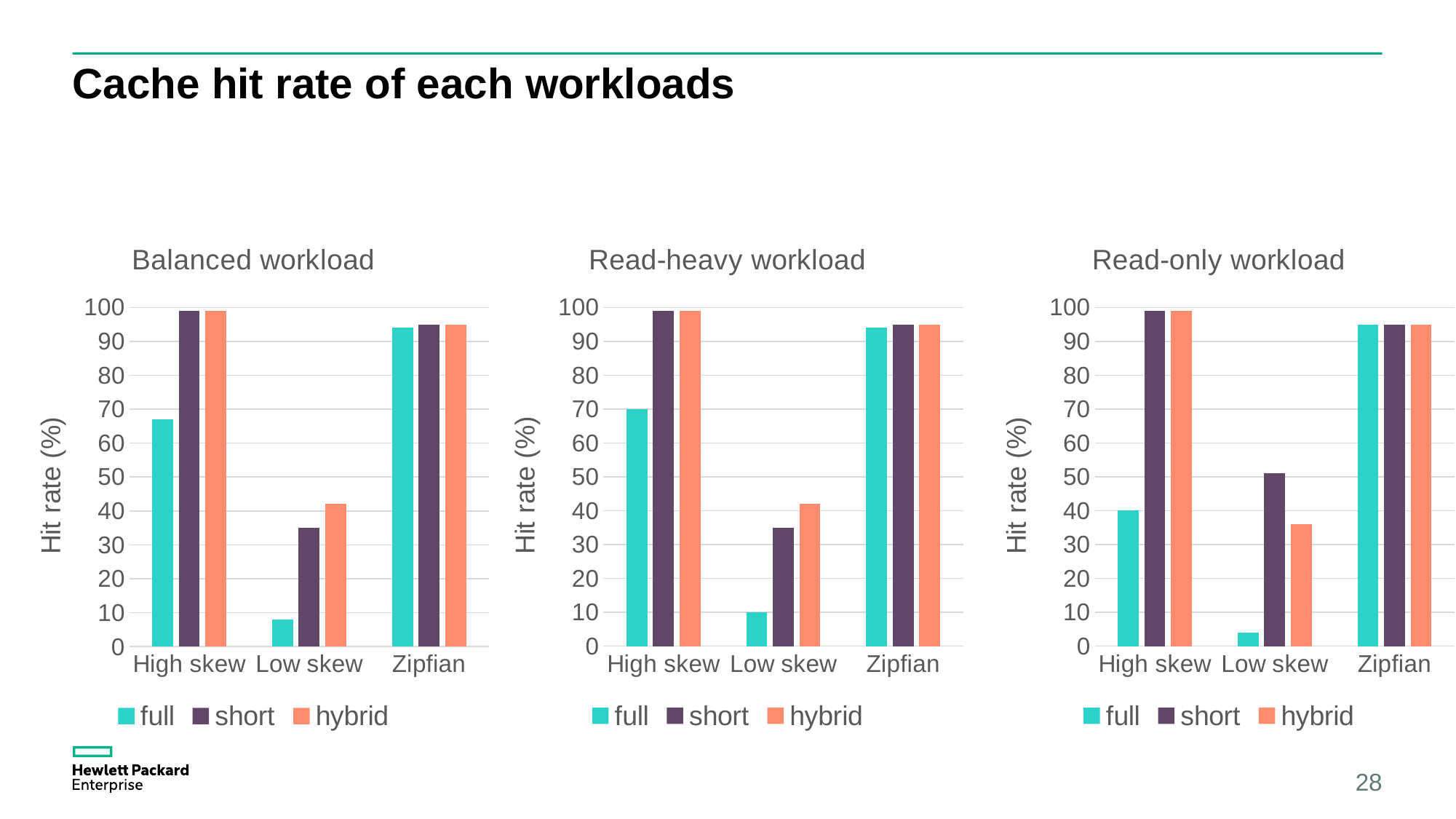

# Cache hit rate of each workloads

### Chart: Balanced workload

| Category | full | short | hybrid |
|---|---|---|---|
| High skew | 67.0 | 99.0 | 99.0 |
| Low skew | 8.0 | 35.0 | 42.0 |
| Zipfian | 94.0 | 95.0 | 95.0 |

### Chart: Read-heavy workload

| Category | full | short | hybrid |
|---|---|---|---|
| High skew | 70.0 | 99.0 | 99.0 |
| Low skew | 10.0 | 35.0 | 42.0 |
| Zipfian | 94.0 | 95.0 | 95.0 |

### Chart: Read-only workload

| Category | full | short | hybrid |
|---|---|---|---|
| High skew | 40.0 | 99.0 | 99.0 |
| Low skew | 4.0 | 51.0 | 36.0 |
| Zipfian | 95.0 | 95.0 | 95.0 |
28